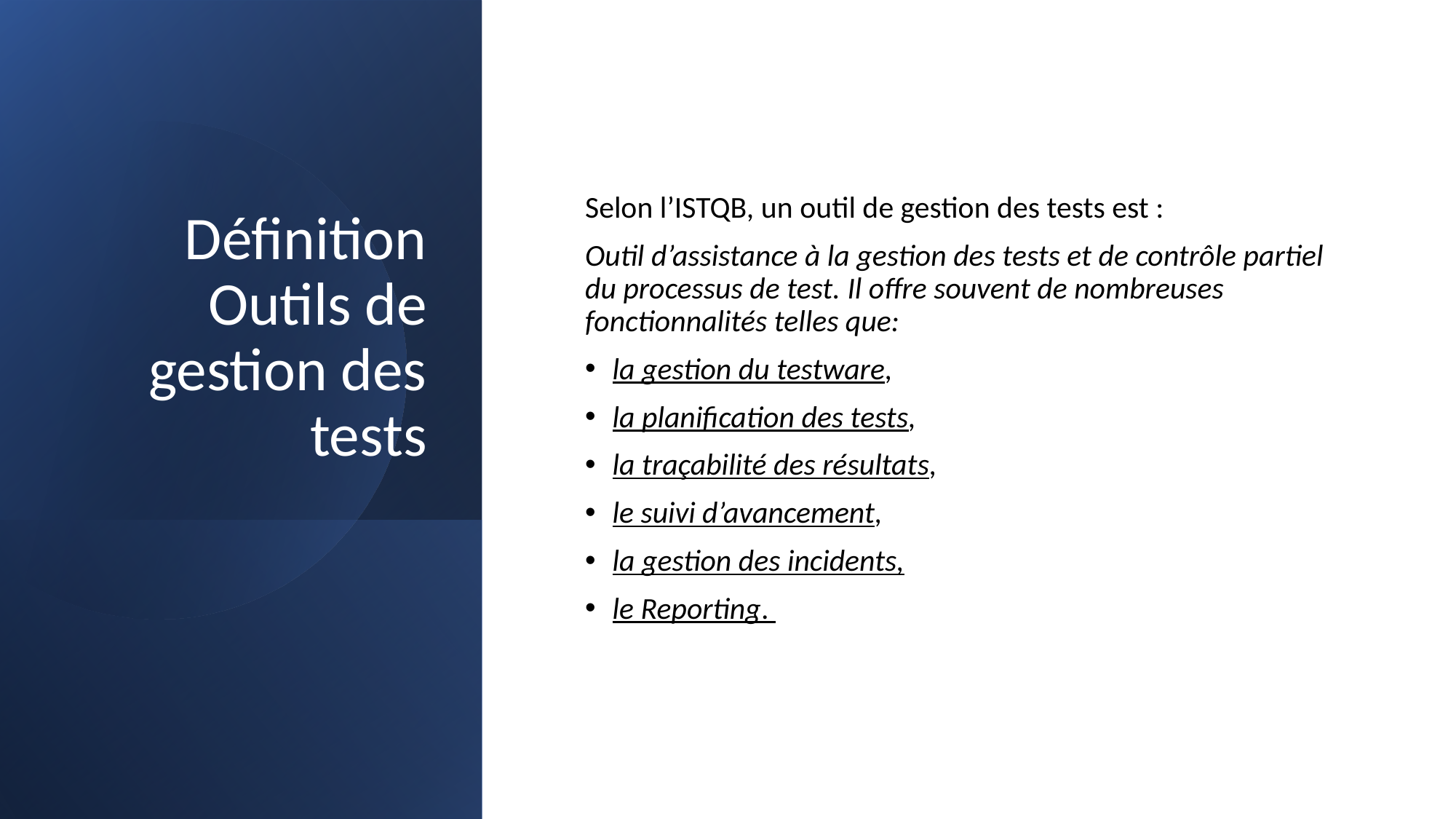

# Définition Outils de gestion des tests
Selon l’ISTQB, un outil de gestion des tests est :
Outil d’assistance à la gestion des tests et de contrôle partiel du processus de test. Il offre souvent de nombreuses fonctionnalités telles que:
la gestion du testware,
la planification des tests,
la traçabilité des résultats,
le suivi d’avancement,
la gestion des incidents,
le Reporting.